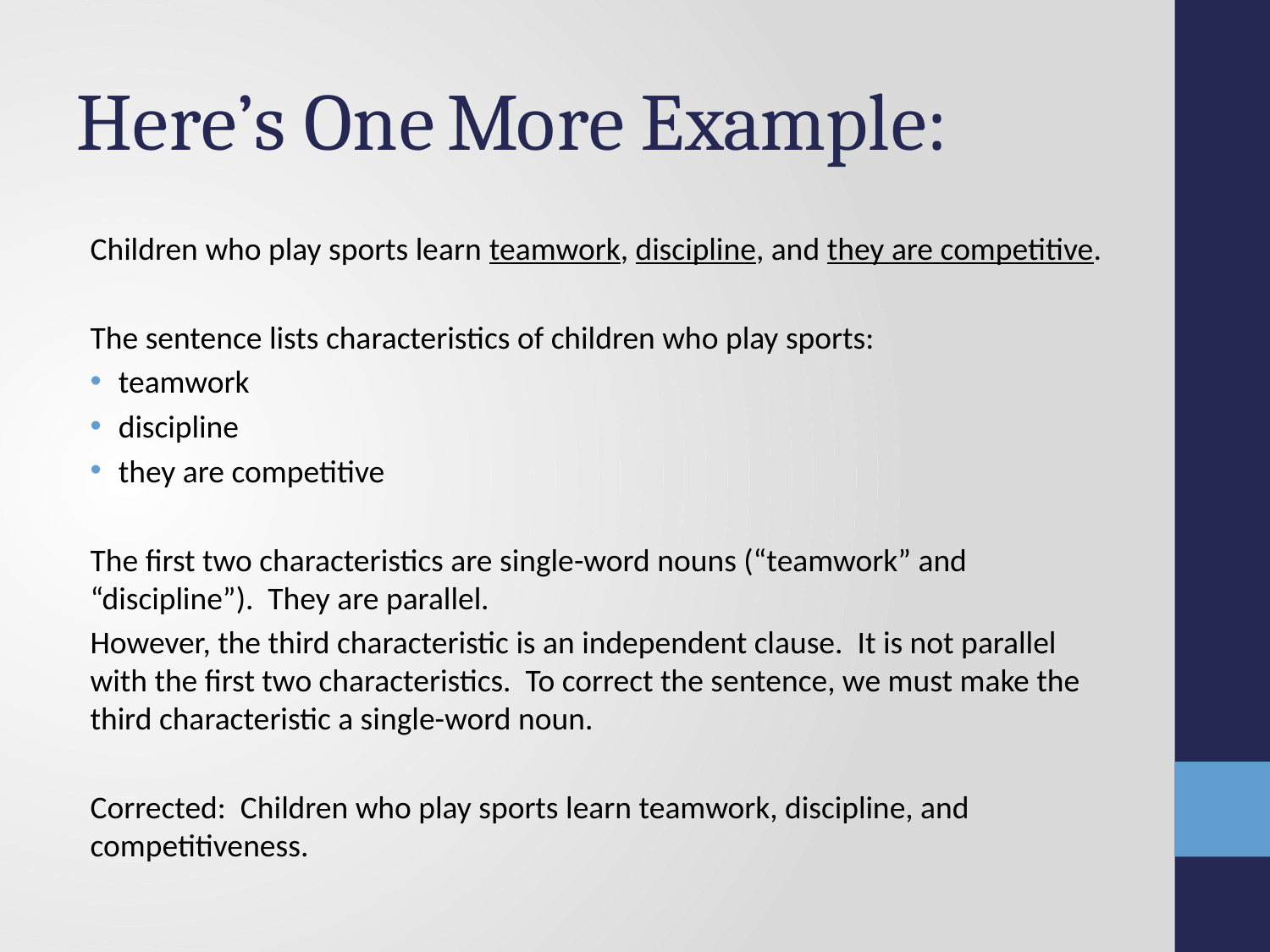

# Here’s One More Example:
Children who play sports learn teamwork, discipline, and they are competitive.

The sentence lists characteristics of children who play sports:
teamwork
discipline
they are competitive

The first two characteristics are single-word nouns (“teamwork” and “discipline”).  They are parallel.
However, the third characteristic is an independent clause.  It is not parallel with the first two characteristics.  To correct the sentence, we must make the third characteristic a single-word noun.

Corrected:  Children who play sports learn teamwork, discipline, and competitiveness.